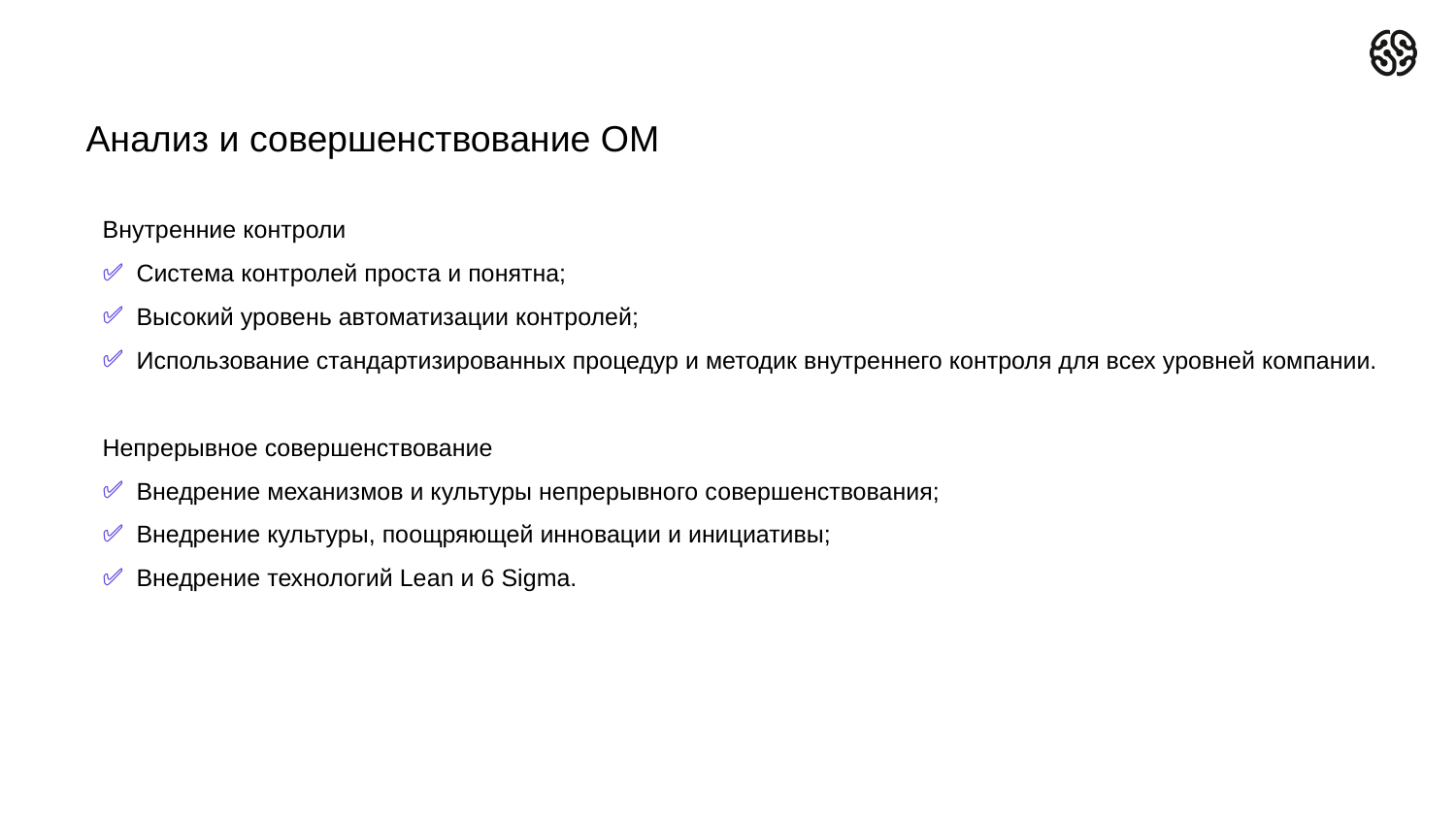

# Анализ и совершенствование ОМ
Внутренние контроли
 Система контролей проста и понятна;
 Высокий уровень автоматизации контролей;
 Использование стандартизированных процедур и методик внутреннего контроля для всех уровней компании.

Непрерывное совершенствование
 Внедрение механизмов и культуры непрерывного совершенствования;
 Внедрение культуры, поощряющей инновации и инициативы;
 Внедрение технологий Lean и 6 Sigma.